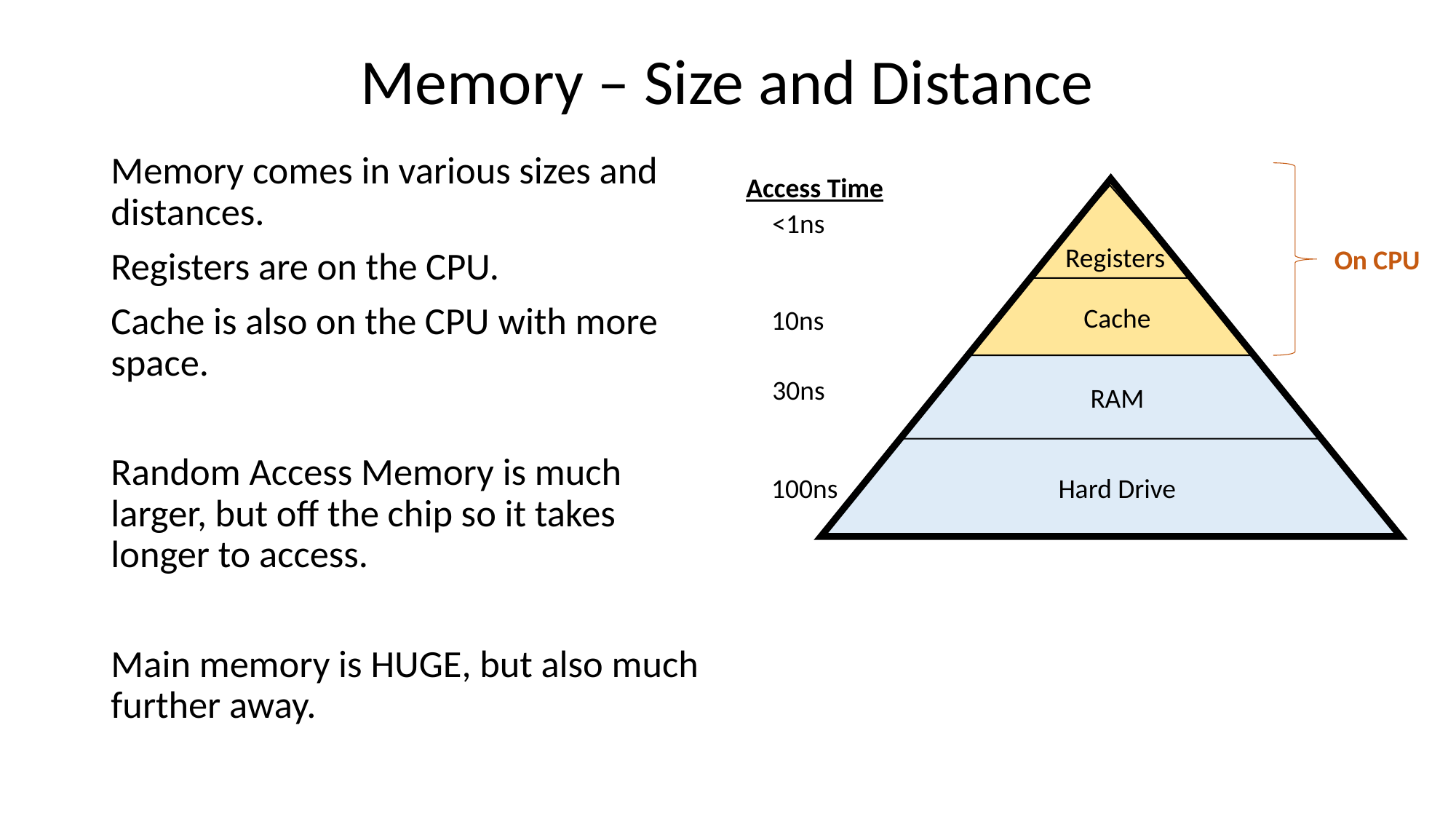

# Memory – Size and Distance
Memory comes in various sizes and distances.
Registers are on the CPU.
Cache is also on the CPU with more space.

Random Access Memory is much larger, but off the chip so it takes longer to access.

Main memory is HUGE, but also much further away.

Access Time

<1ns
Registers
On CPU
Cache
10ns
30ns
RAM
Hard Drive
100ns